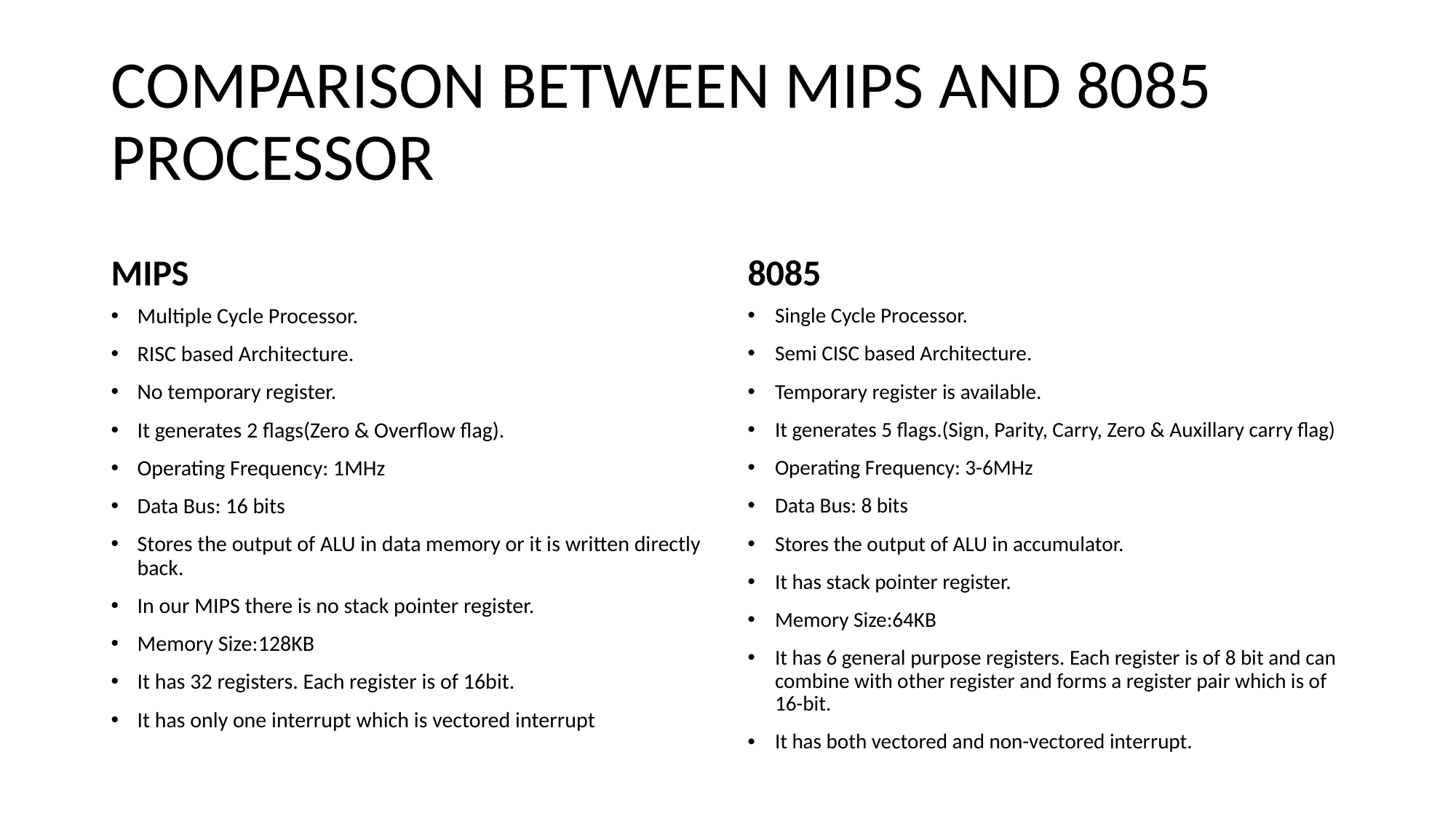

# COMPARISON BETWEEN MIPS AND 8085 PROCESSOR
MIPS
8085
Multiple Cycle Processor.
RISC based Architecture.
No temporary register.
It generates 2 flags(Zero & Overflow flag).
Operating Frequency: 1MHz
Data Bus: 16 bits
Stores the output of ALU in data memory or it is written directly back.
In our MIPS there is no stack pointer register.
Memory Size:128KB
It has 32 registers. Each register is of 16bit.
It has only one interrupt which is vectored interrupt

Single Cycle Processor.
Semi CISC based Architecture.
Temporary register is available.
It generates 5 flags.(Sign, Parity, Carry, Zero & Auxillary carry flag)
Operating Frequency: 3-6MHz
Data Bus: 8 bits
Stores the output of ALU in accumulator.
It has stack pointer register.
Memory Size:64KB
It has 6 general purpose registers. Each register is of 8 bit and can combine with other register and forms a register pair which is of 16-bit.
It has both vectored and non-vectored interrupt.